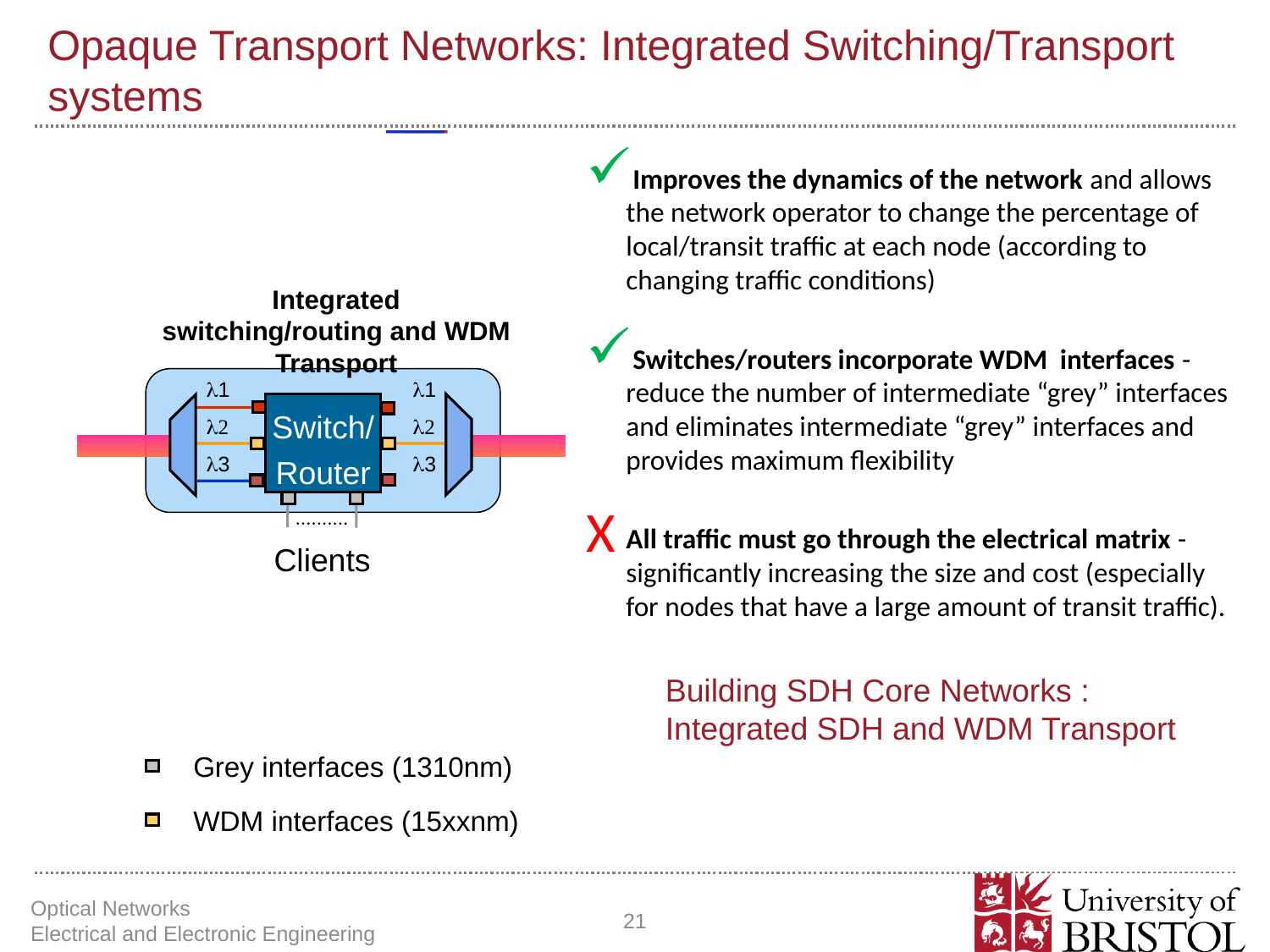

# Opaque Transport Networks: Integrated Switching/Transport systems

Improves the dynamics of the network and allows the network operator to change the percentage of local/transit traffic at each node (according to changing traffic conditions)

Switches/routers incorporate WDM  interfaces - reduce the number of intermediate “grey” interfaces and eliminates intermediate “grey” interfaces and provides maximum flexibility

All traffic must go through the electrical matrix - significantly increasing the size and cost (especially for nodes that have a large amount of transit traffic).
Integrated switching/routing and WDM Transport

λ1
λ1

Switch/ Router
λ2
λ2

λ3
λ3

Clients
Building SDH Core Networks :
Integrated SDH and WDM Transport
Grey interfaces (1310nm)

WDM interfaces (15xxnm)

Optical Networks                                                 Electrical and Electronic Engineering
21